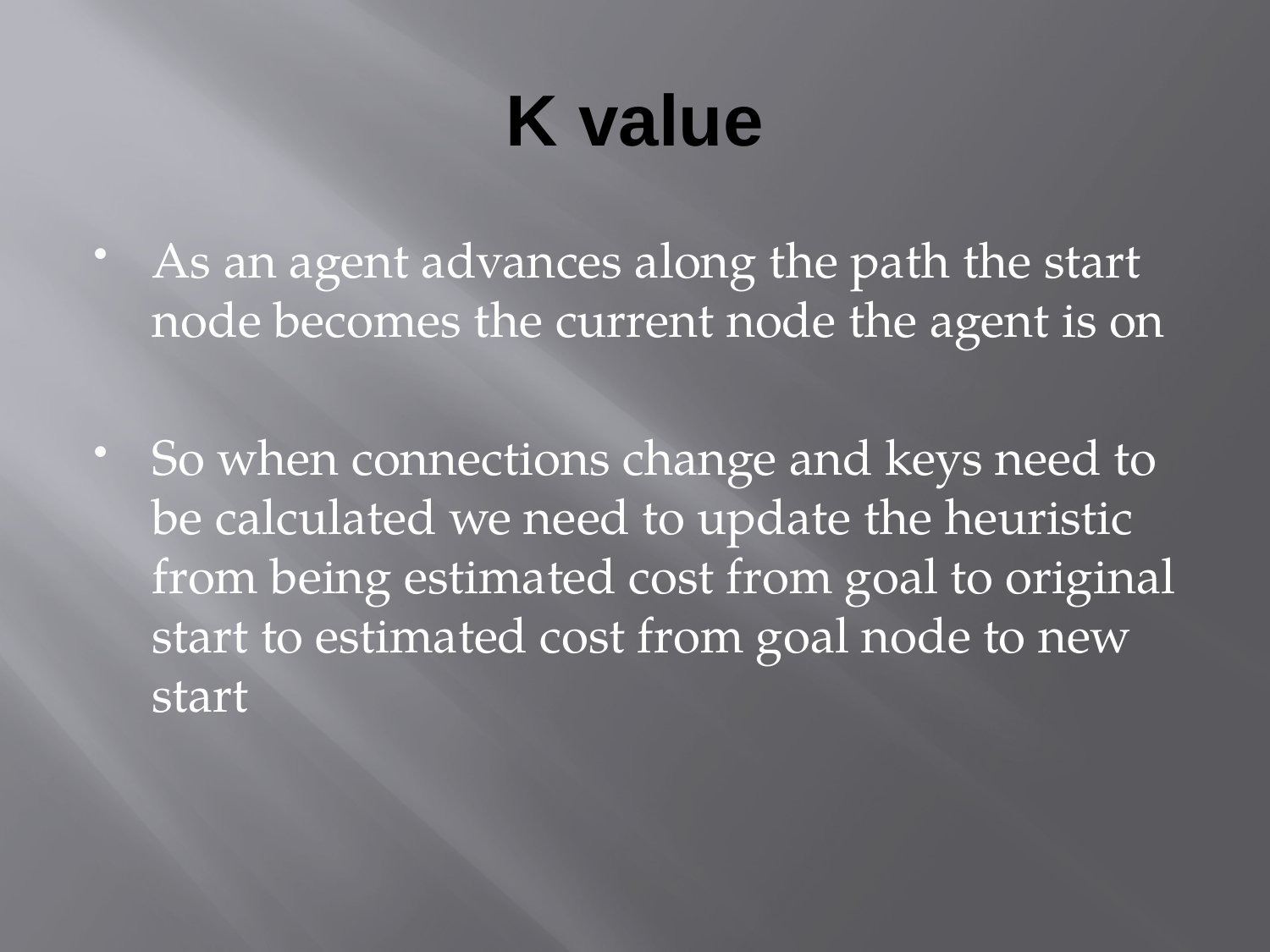

# K value
As an agent advances along the path the start node becomes the current node the agent is on

So when connections change and keys need to be calculated we need to update the heuristic from being estimated cost from goal to original start to estimated cost from goal node to new start